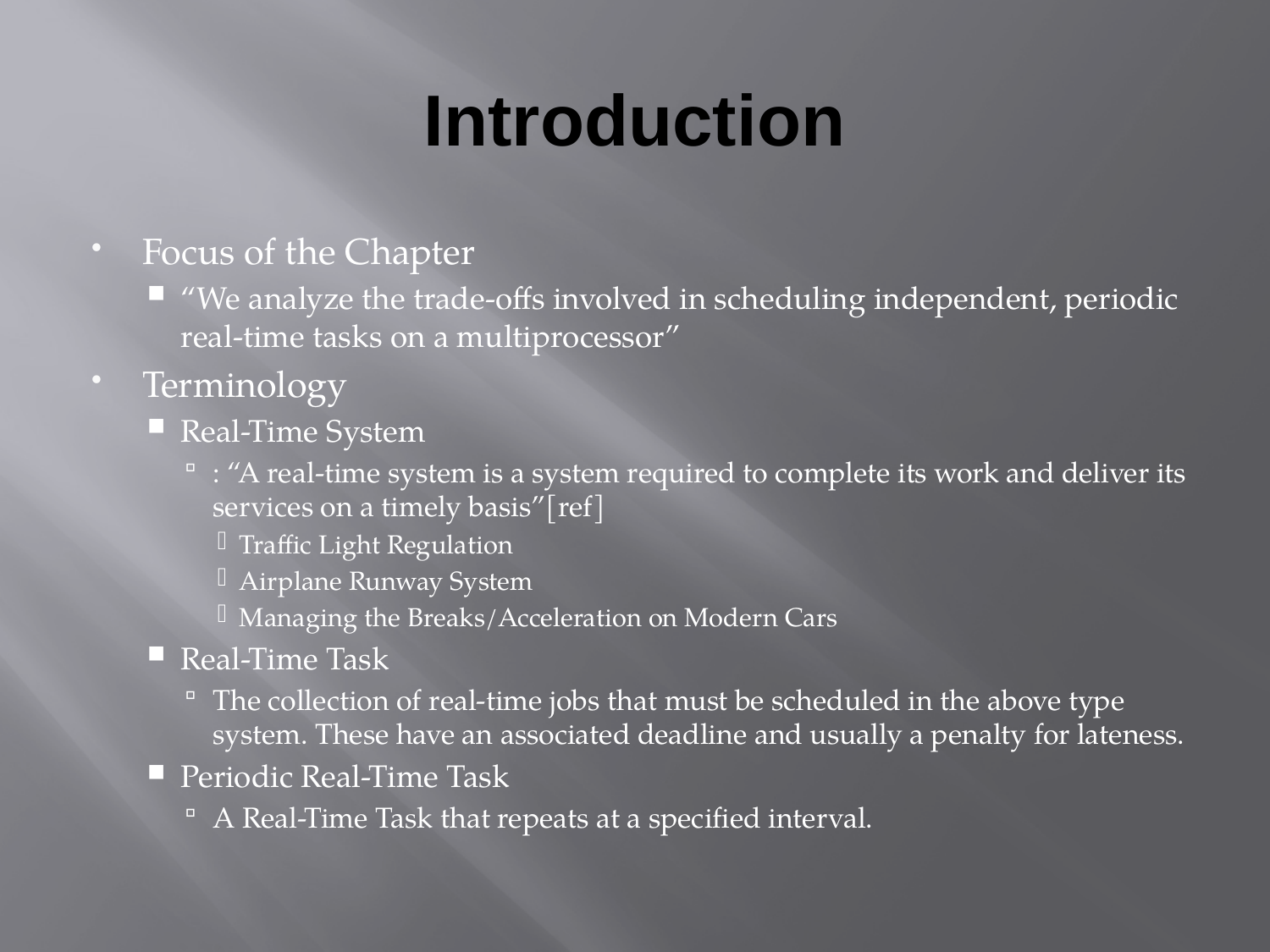

# Introduction
Focus of the Chapter
“We analyze the trade-offs involved in scheduling independent, periodic real-time tasks on a multiprocessor”
Terminology
Real-Time System
: “A real-time system is a system required to complete its work and deliver its services on a timely basis”[ref]
Traffic Light Regulation
Airplane Runway System
Managing the Breaks/Acceleration on Modern Cars
Real-Time Task
The collection of real-time jobs that must be scheduled in the above type system. These have an associated deadline and usually a penalty for lateness.
Periodic Real-Time Task
A Real-Time Task that repeats at a specified interval.